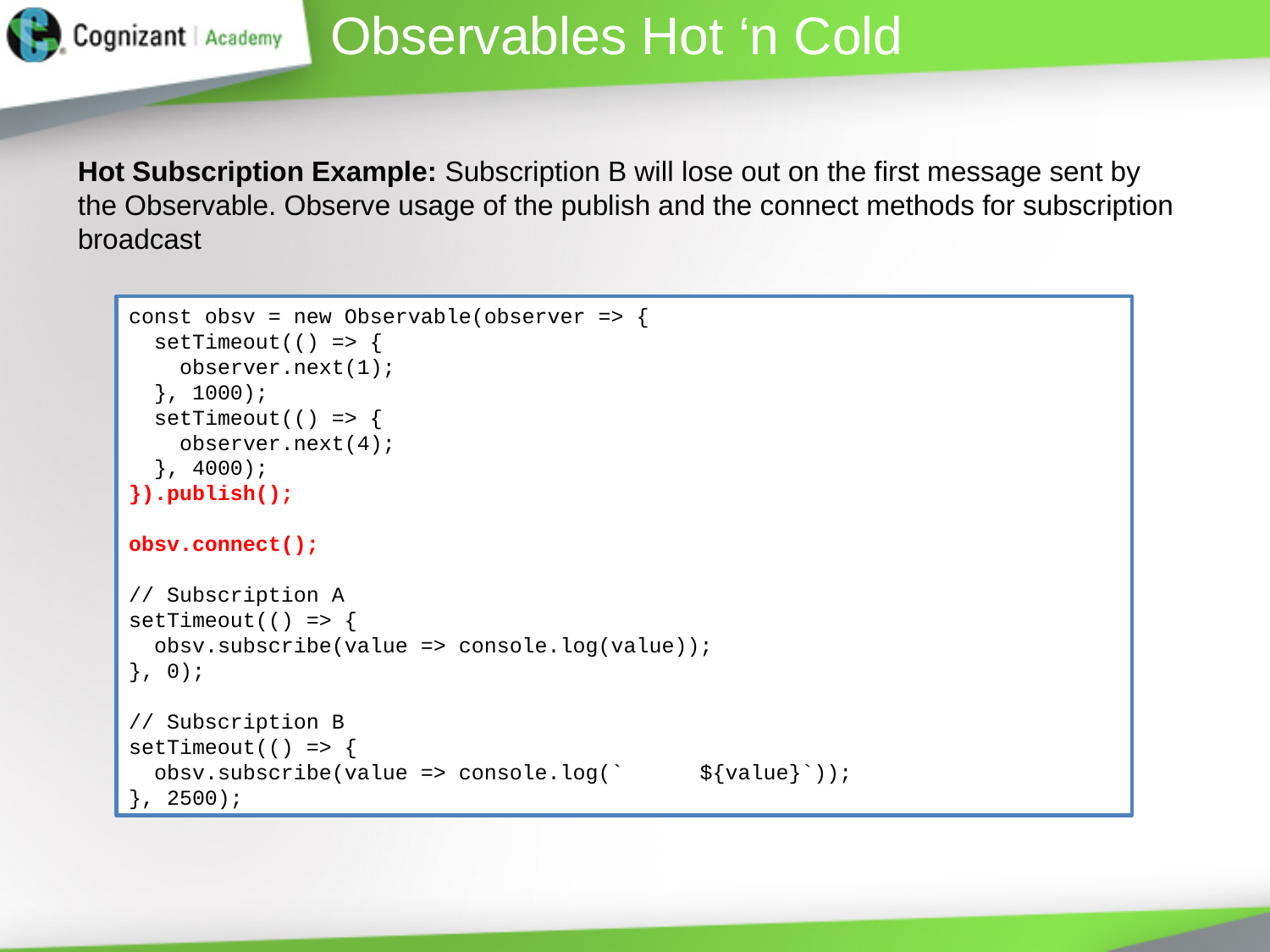

# Observables Hot ‘n Cold
Hot Subscription Example: Subscription B will lose out on the first message sent by the Observable. Observe usage of the publish and the connect methods for subscription broadcast
const obsv = new Observable(observer => {
  setTimeout(() => {
    observer.next(1);
  }, 1000);
  setTimeout(() => {
    observer.next(4);
  }, 4000);
}).publish();

obsv.connect();

// Subscription A
setTimeout(() => {
  obsv.subscribe(value => console.log(value));
}, 0);

// Subscription B
setTimeout(() => {
  obsv.subscribe(value => console.log(`      ${value}`));
}, 2500);